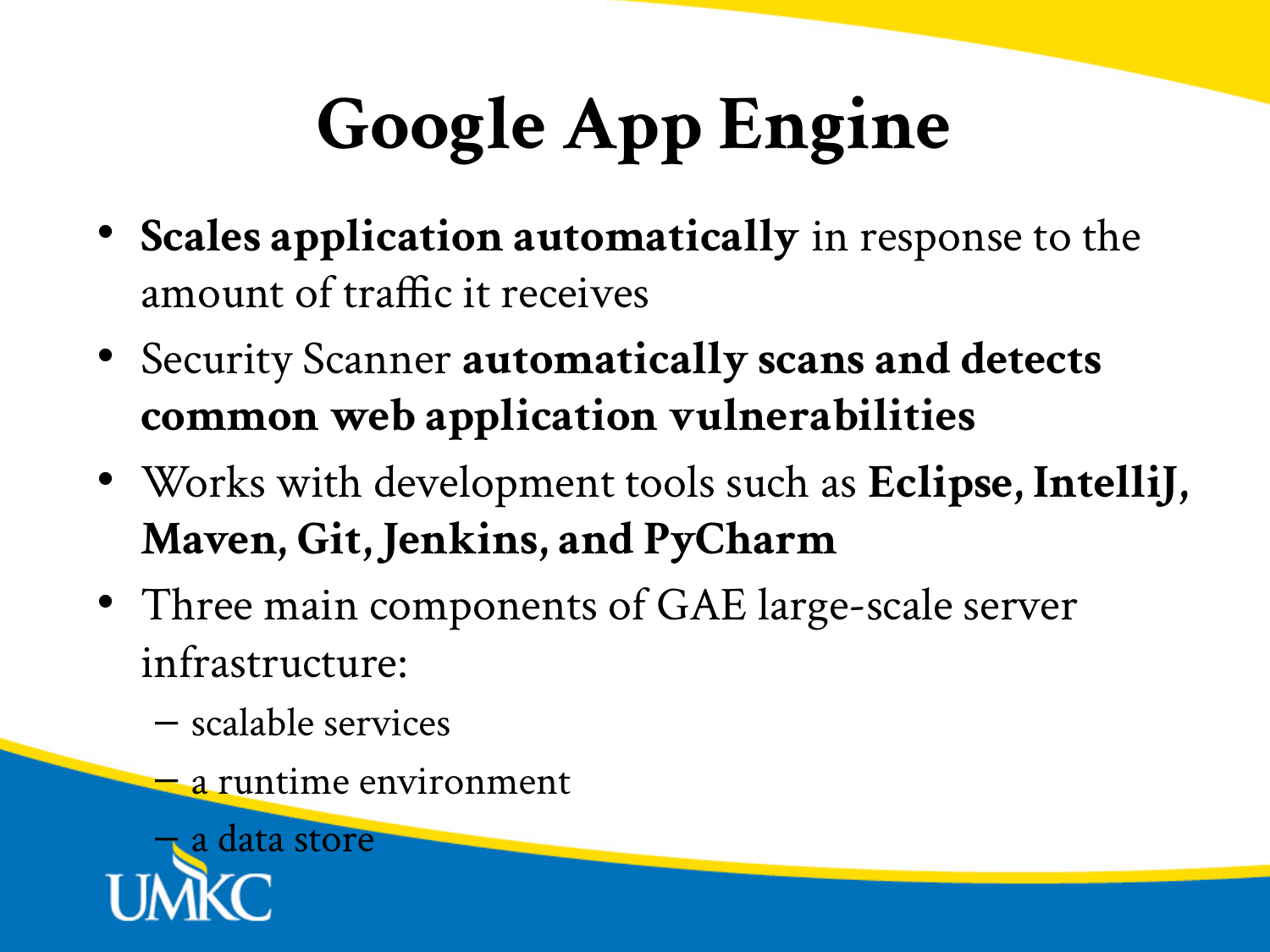

# Google App Engine

Scales application automatically in response to the amount of traffic it receives
Security Scanner automatically scans and detects common web application vulnerabilities
Works with development tools such as Eclipse, IntelliJ, Maven, Git, Jenkins, and PyCharm
Three main components of GAE large-scale server infrastructure:
scalable services
a runtime environment
a data store